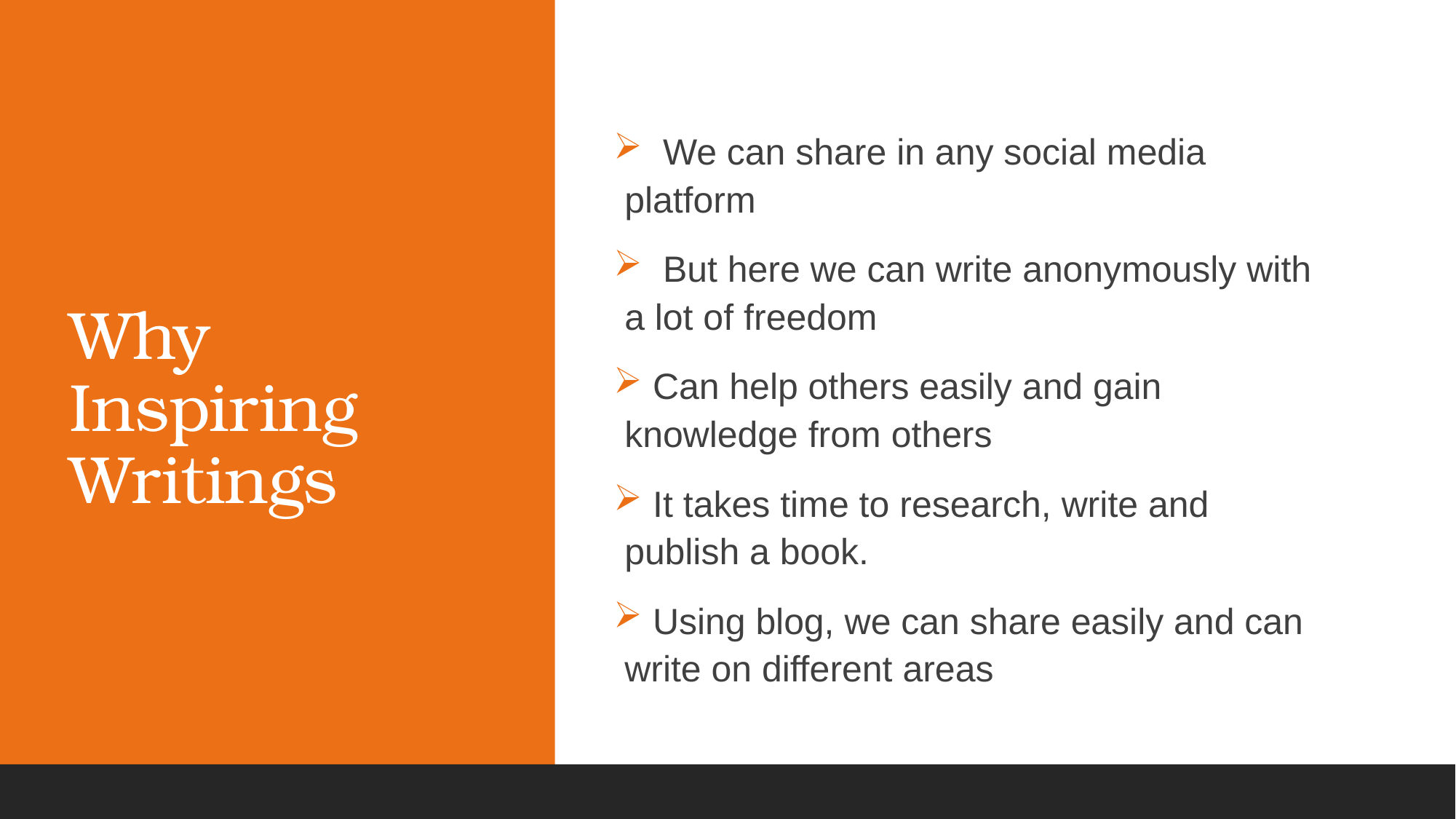

We can share in any social media platform
  But here we can write anonymously with a lot of freedom
 Can help others easily and gain knowledge from others
 It takes time to research, write and publish a book.
 Using blog, we can share easily and can write on different areas
# Why Inspiring Writings